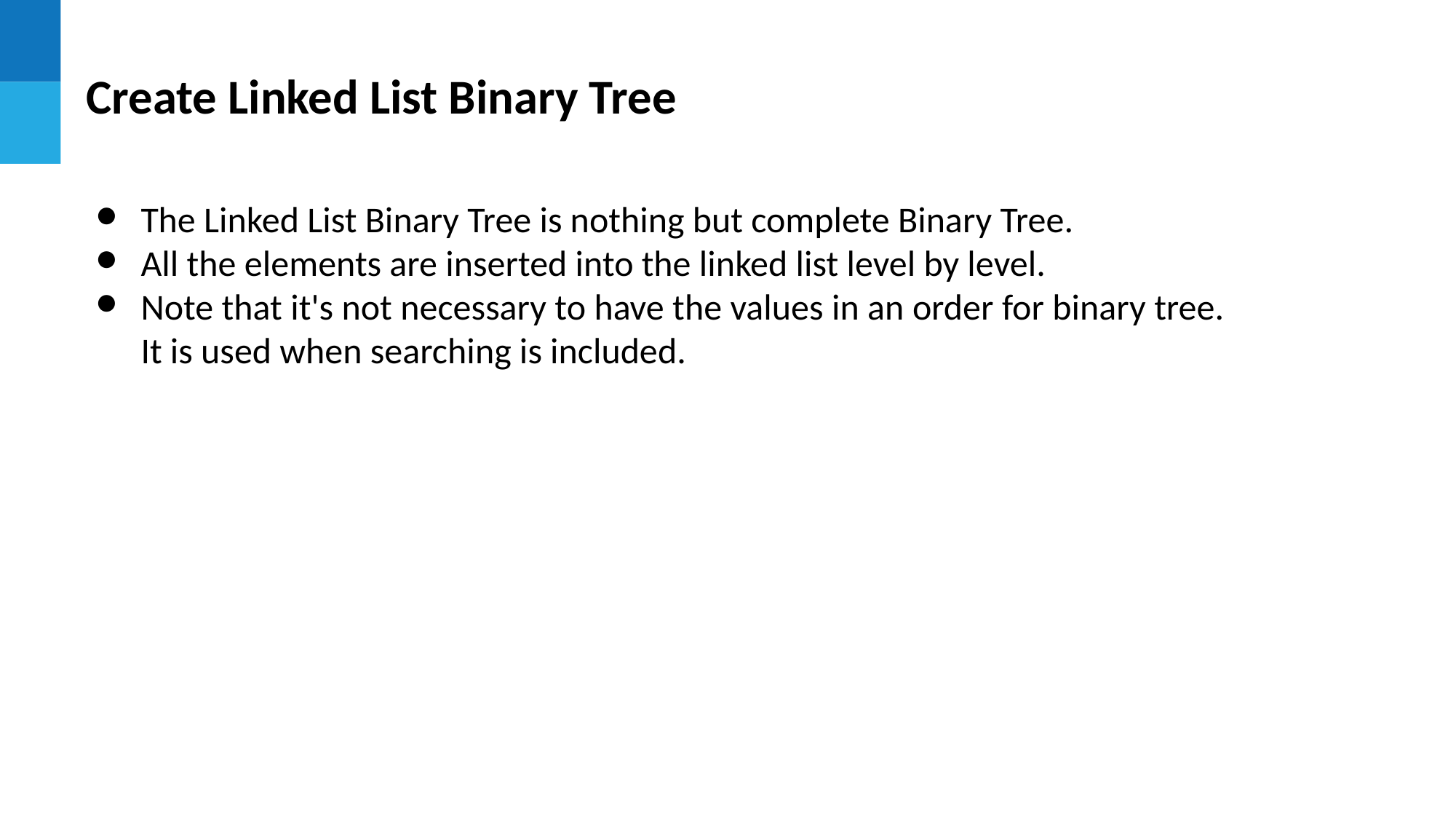

Create Linked List Binary Tree
The Linked List Binary Tree is nothing but complete Binary Tree.
All the elements are inserted into the linked list level by level.
Note that it's not necessary to have the values in an order for binary tree. It is used when searching is included.